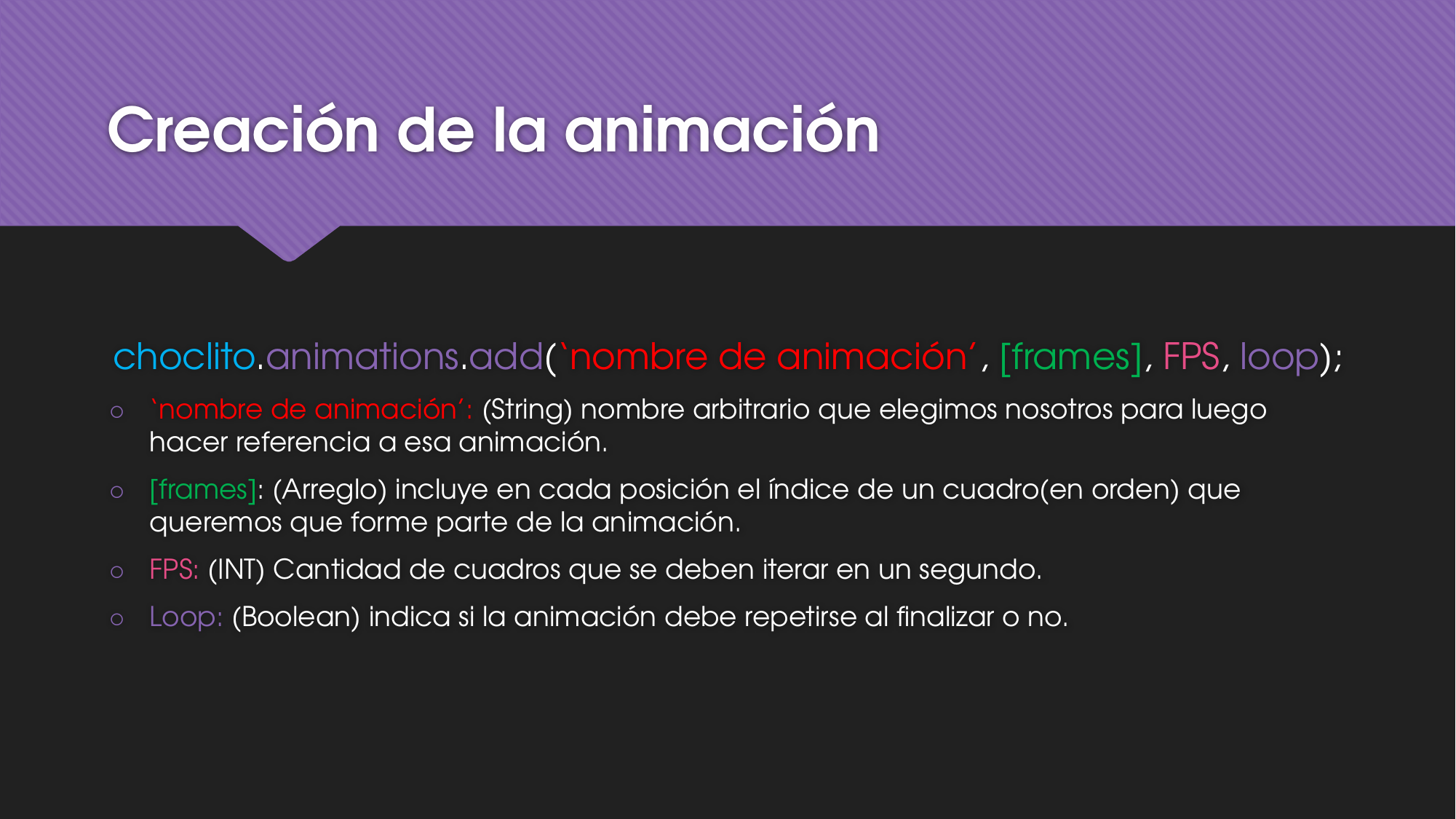

# Creación de la animación
choclito.animations.add(‘nombre de animación’, [frames], FPS, loop);
‘nombre de animación’: (String) nombre arbitrario que elegimos nosotros para luego hacer referencia a esa animación.
[frames]: (Arreglo) incluye en cada posición el índice de un cuadro(en orden) que queremos que forme parte de la animación.
FPS: (INT) Cantidad de cuadros que se deben iterar en un segundo.
Loop: (Boolean) indica si la animación debe repetirse al finalizar o no.